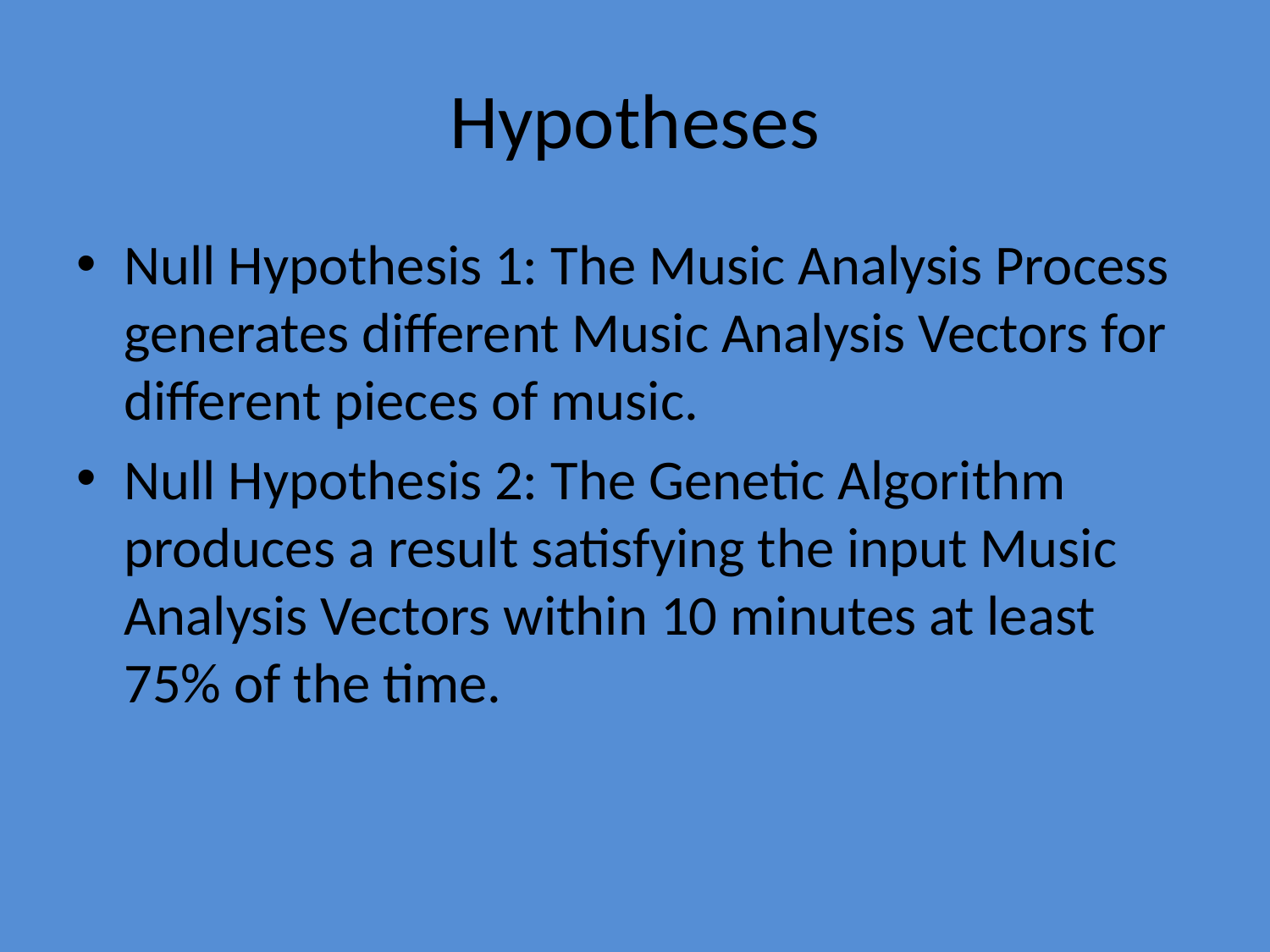

# Hypotheses
Null Hypothesis 1: The Music Analysis Process generates different Music Analysis Vectors for different pieces of music.
Null Hypothesis 2: The Genetic Algorithm produces a result satisfying the input Music Analysis Vectors within 10 minutes at least 75% of the time.